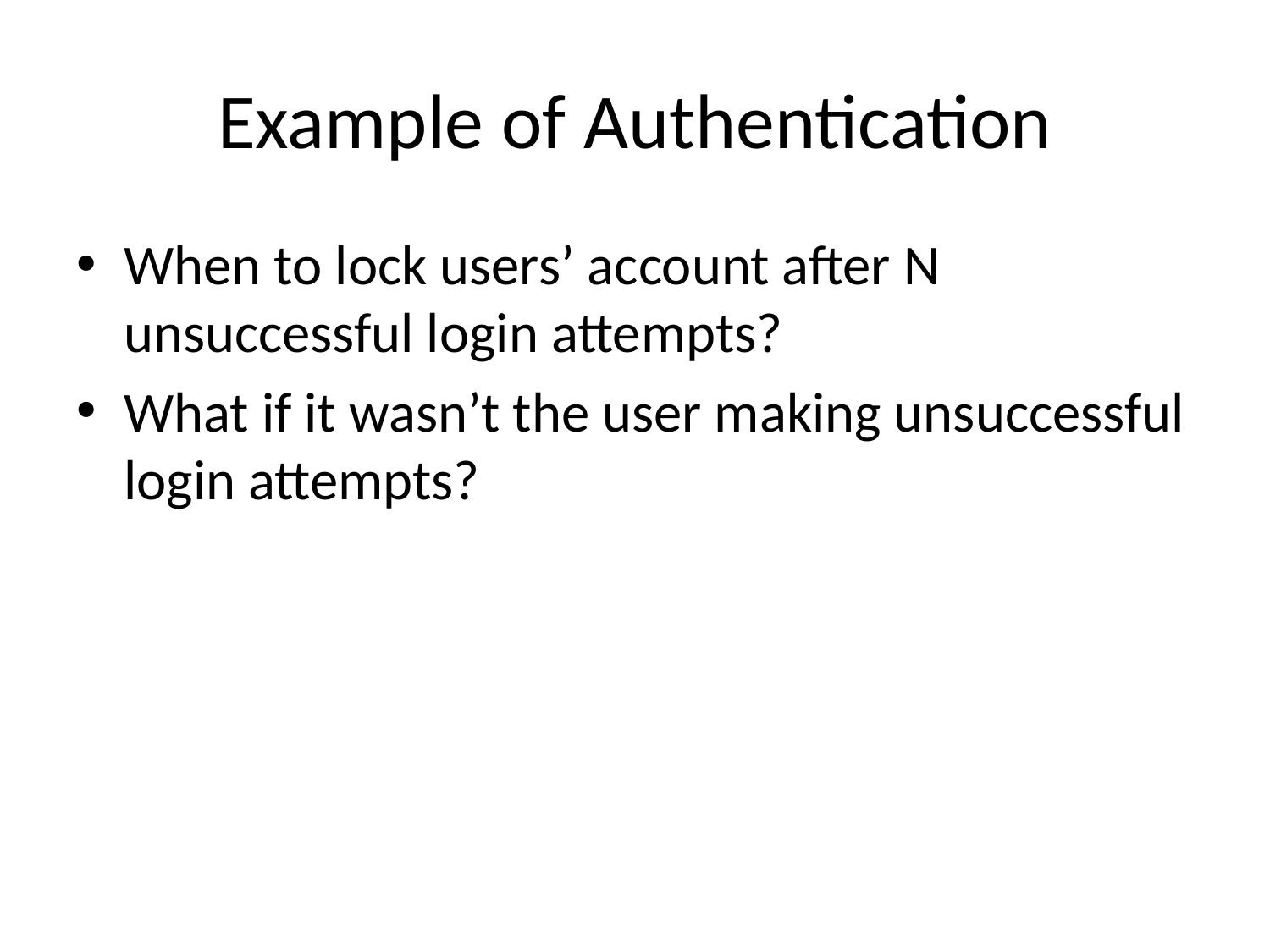

# Example of Authentication
When to lock users’ account after N unsuccessful login attempts?
What if it wasn’t the user making unsuccessful login attempts?